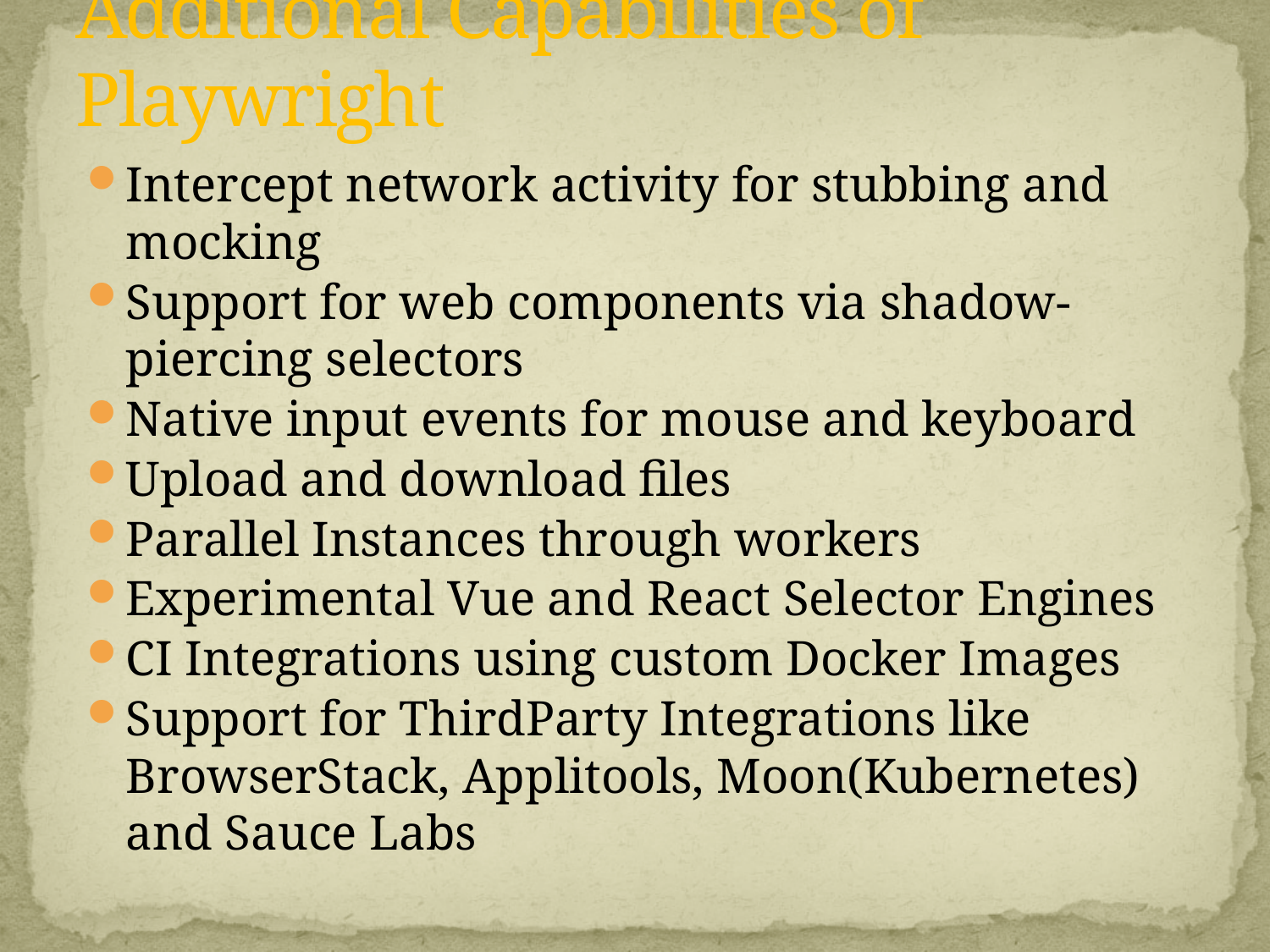

# Additional Capabilities of Playwright
Intercept network activity for stubbing and mocking
Support for web components via shadow-piercing selectors
Native input events for mouse and keyboard
Upload and download files
Parallel Instances through workers
Experimental Vue and React Selector Engines
CI Integrations using custom Docker Images
Support for ThirdParty Integrations like BrowserStack, Applitools, Moon(Kubernetes) and Sauce Labs